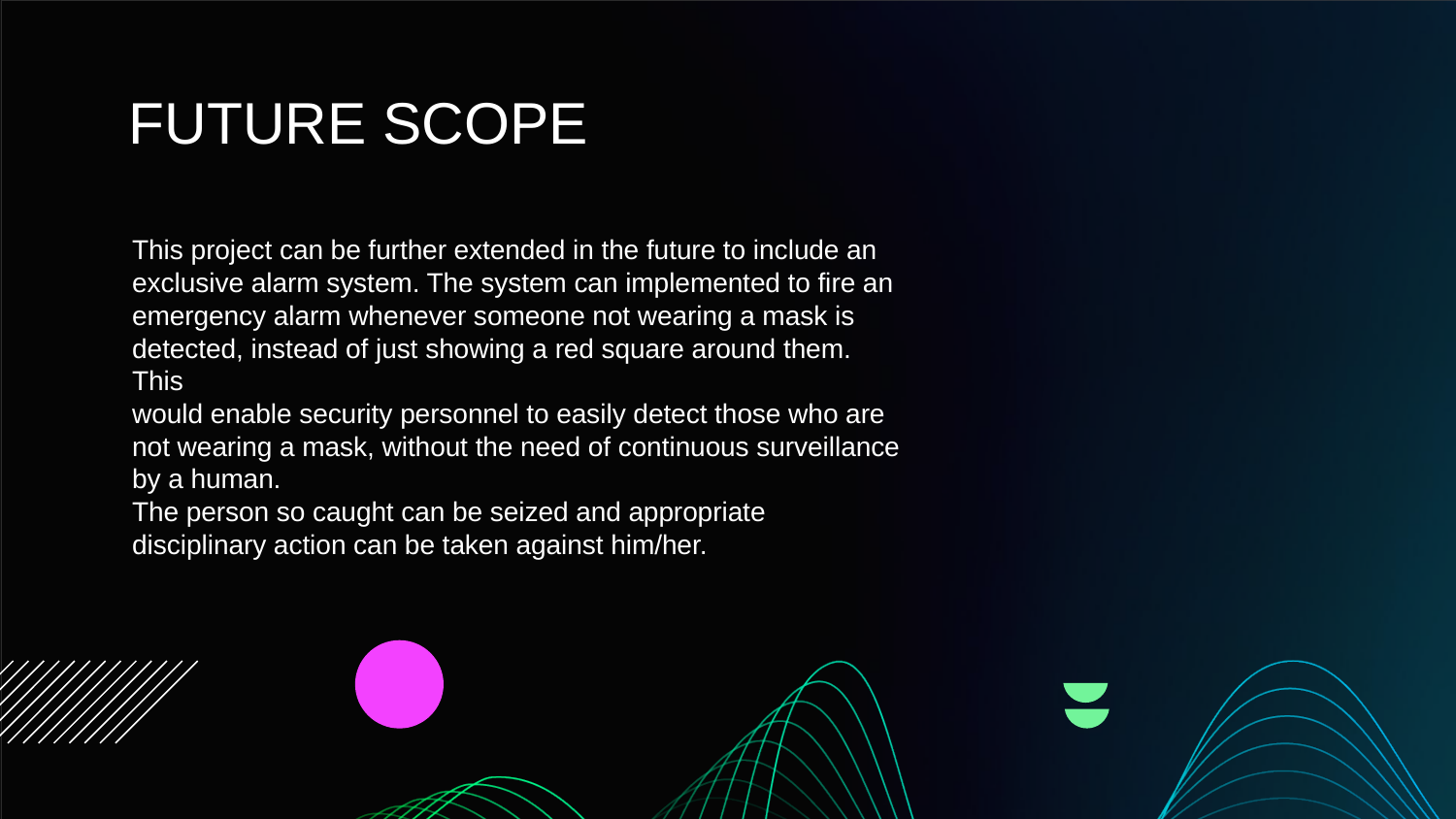

# FUTURE SCOPE
This project can be further extended in the future to include an
exclusive alarm system. The system can implemented to fire an
emergency alarm whenever someone not wearing a mask is
detected, instead of just showing a red square around them.
This
would enable security personnel to easily detect those who are
not wearing a mask, without the need of continuous surveillance
by a human.
The person so caught can be seized and appropriate
disciplinary action can be taken against him/her.